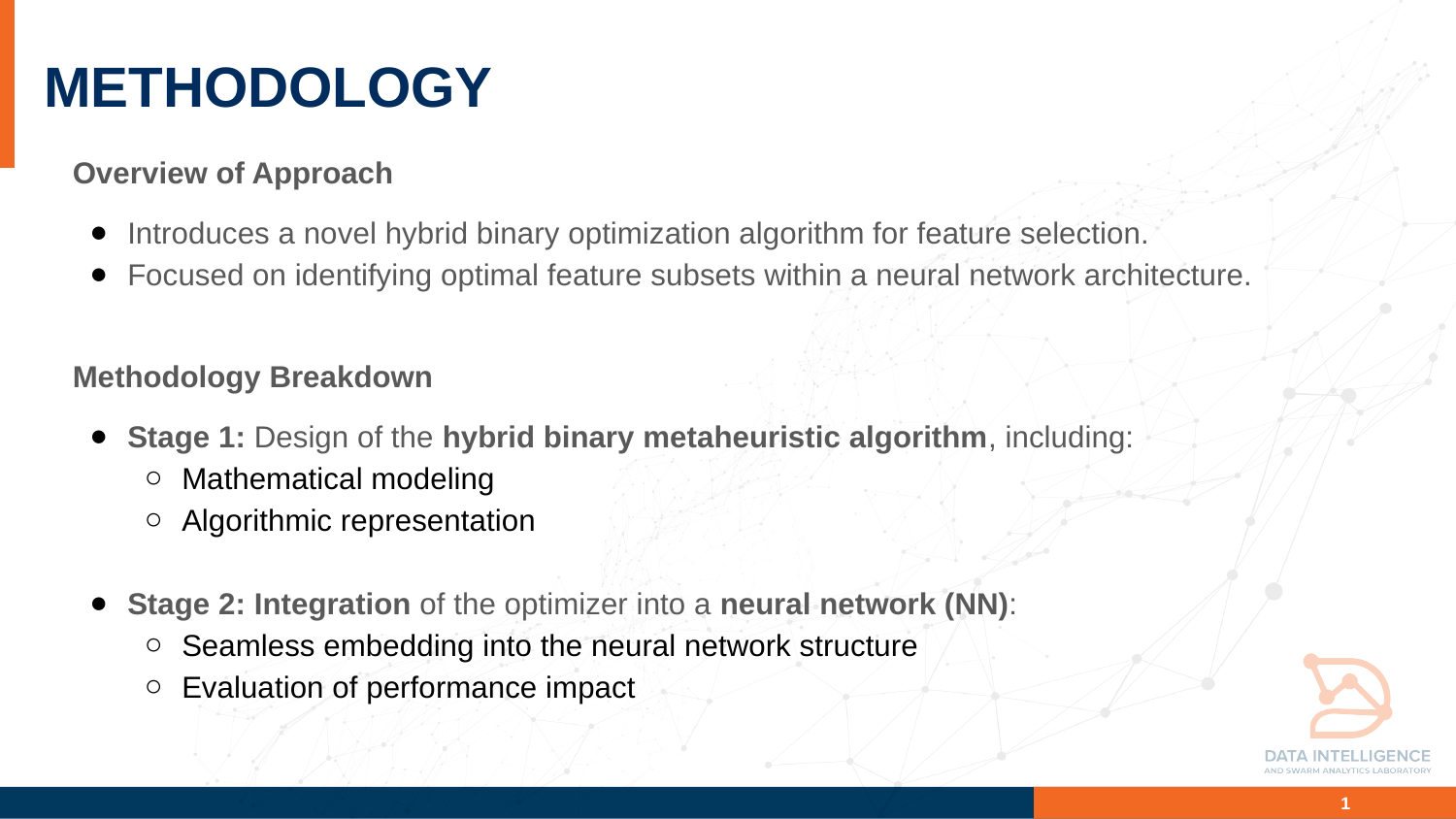

# METHODOLOGY
Overview of Approach
Introduces a novel hybrid binary optimization algorithm for feature selection.
Focused on identifying optimal feature subsets within a neural network architecture.
Methodology Breakdown
Stage 1: Design of the hybrid binary metaheuristic algorithm, including:
Mathematical modeling
Algorithmic representation
Stage 2: Integration of the optimizer into a neural network (NN):
Seamless embedding into the neural network structure
Evaluation of performance impact
1